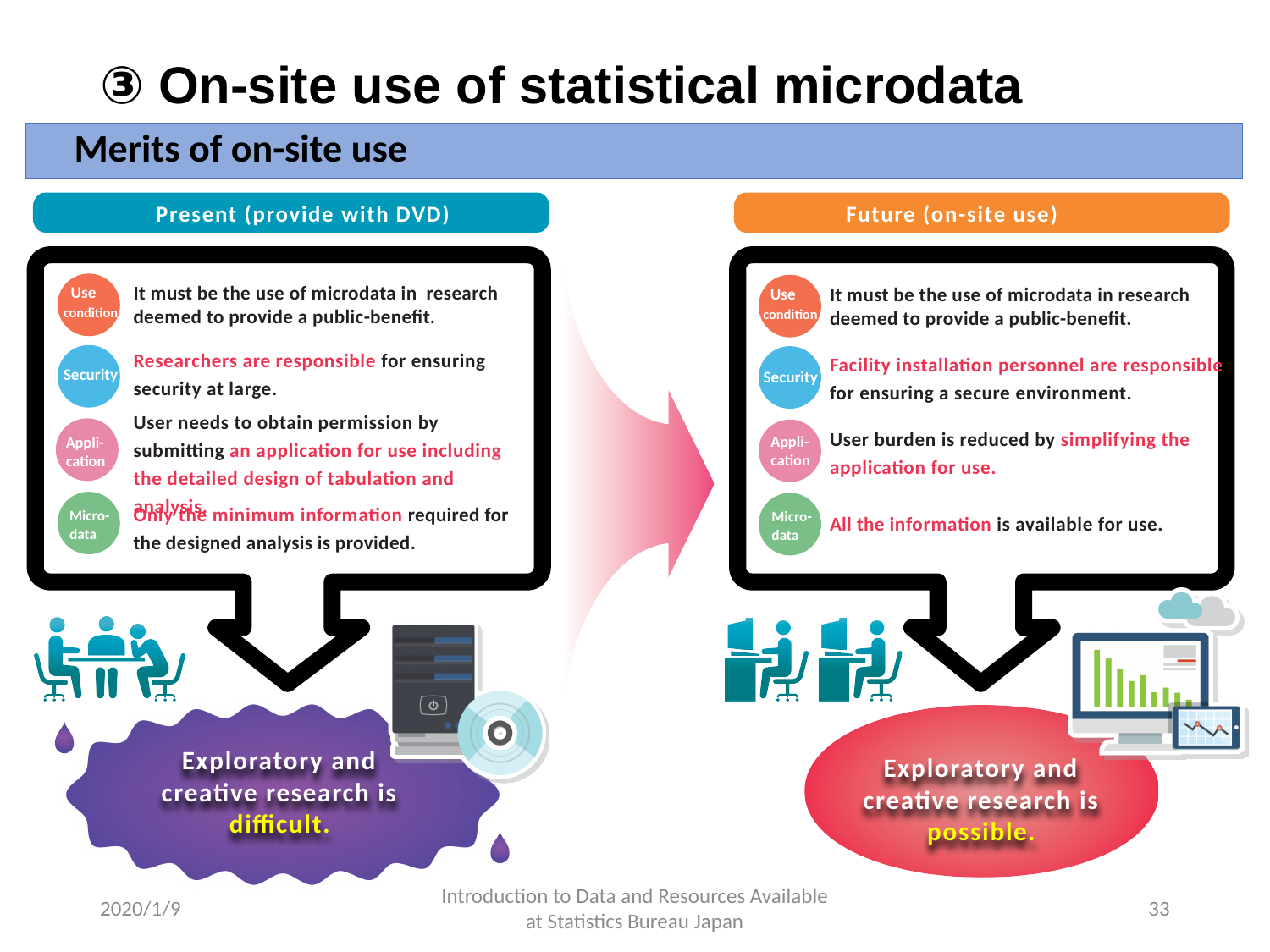

# ③ On-site use of statistical microdata
　Merits of on-site use

Present (provide with DVD)
Future (on-site use)

It must be the use of microdata in  research deemed to provide a public-benefit.
It must be the use of microdata in research deemed to provide a public-benefit.
  Use condition
  Use condition
Researchers are responsible for ensuring security at large.

Facility installation personnel are responsible
for ensuring a secure environment.
Security
Security
User needs to obtain permission by submitting an application for use including the detailed design of tabulation and analysis.

User burden is reduced by simplifying the application for use.
Appli-cation
Appli-cation

Only the minimum information required for the designed analysis is provided.
Micro-
data
Micro-
data
All the information is available for use.

Exploratory and creative research is difficult.
Exploratory and creative research is possible.
2020/1/9
Introduction to Data and Resources Available at Statistics Bureau Japan
33